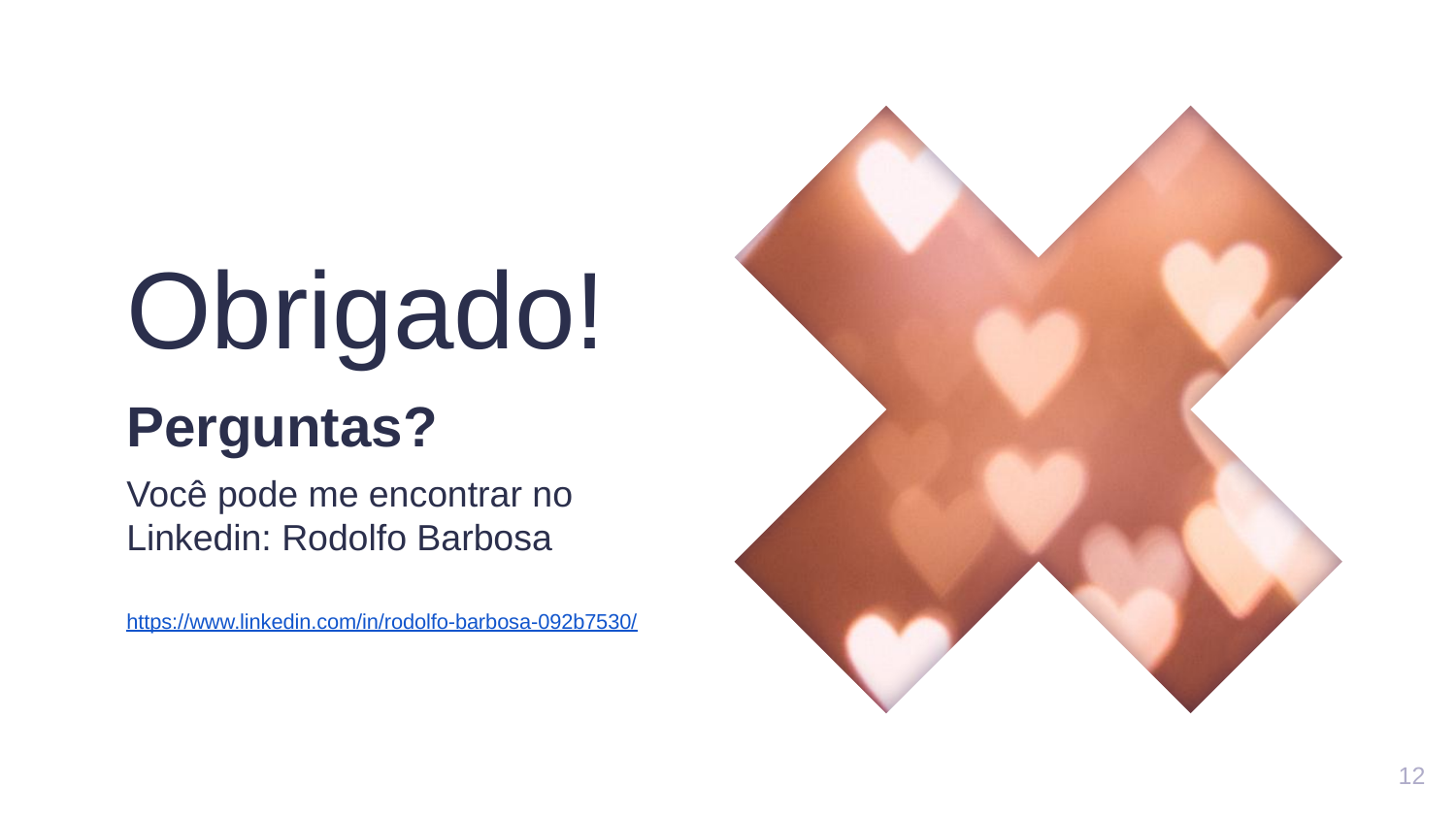

Obrigado!
Perguntas?
Você pode me encontrar no Linkedin: Rodolfo Barbosa

https://www.linkedin.com/in/rodolfo-barbosa-092b7530/

12